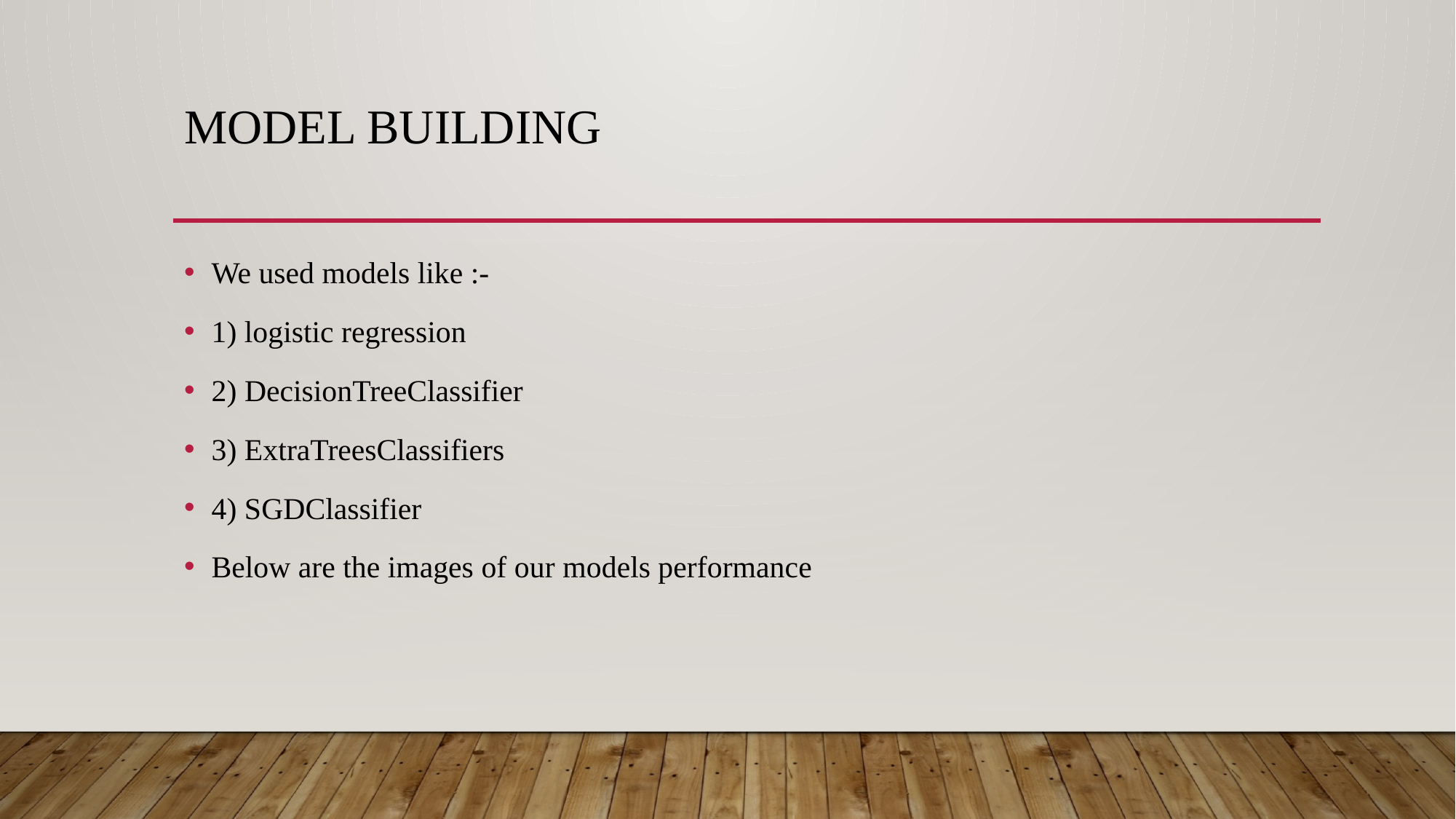

# MODEL BUILDING
We used models like :-
1) logistic regression
2) DecisionTreeClassifier
3) ExtraTreesClassifiers
4) SGDClassifier
Below are the images of our models performance